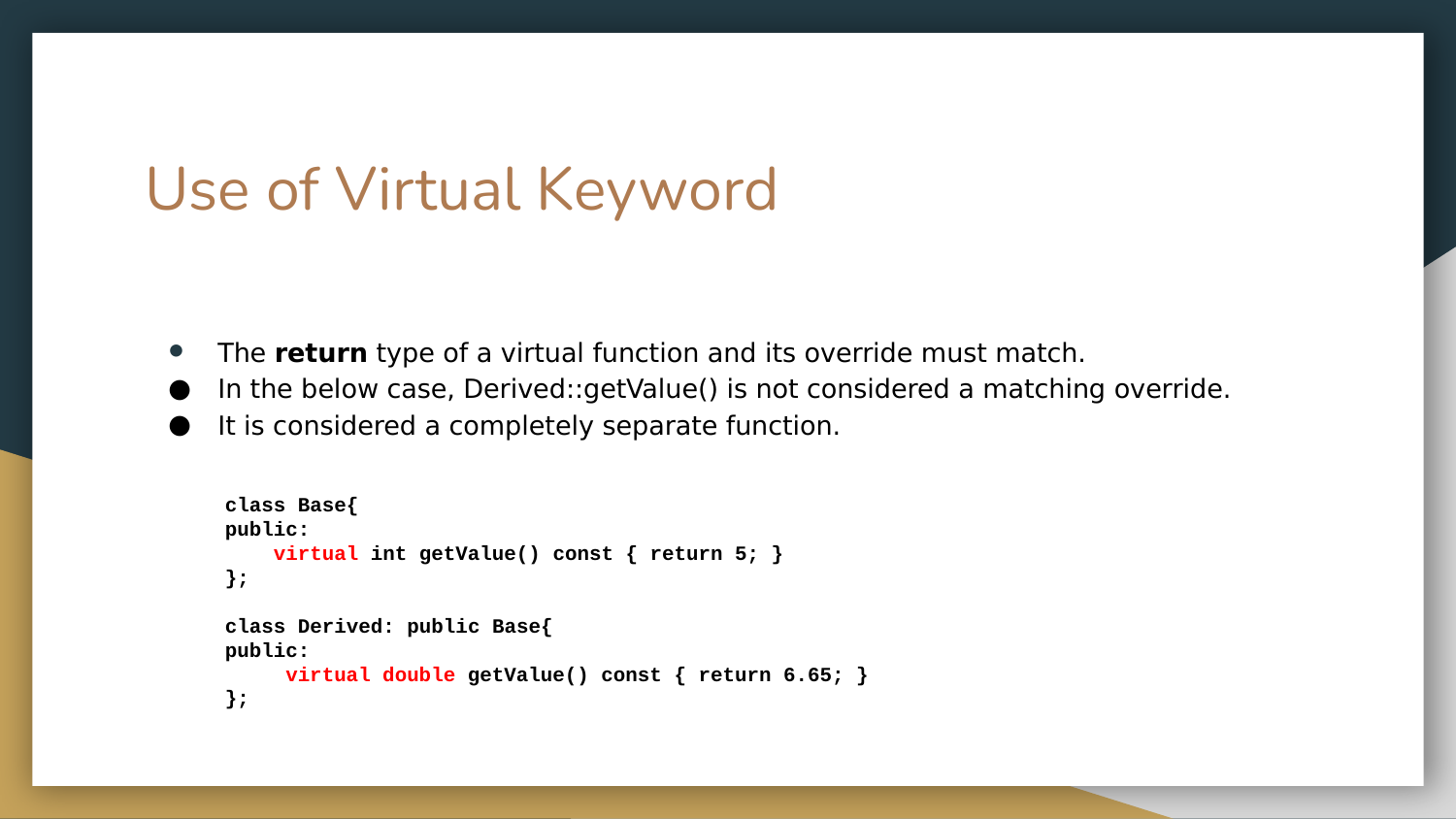

# Use of Virtual Keyword
The return type of a virtual function and its override must match.
In the below case, Derived::getValue() is not considered a matching override.
It is considered a completely separate function.
class Base{
public:
    virtual int getValue() const { return 5; }
};

class Derived: public Base{
public:
     virtual double getValue() const { return 6.65; }
};